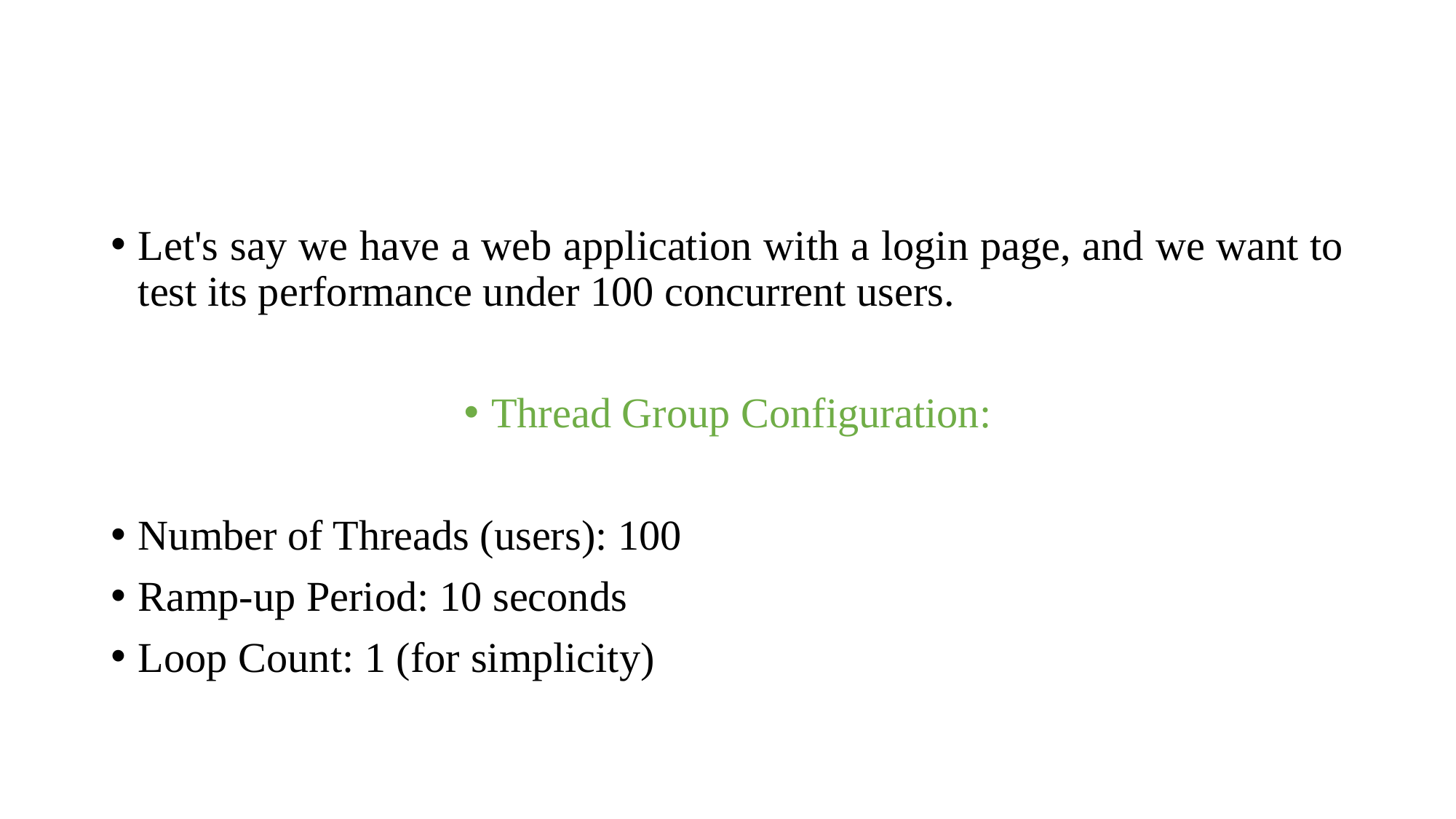

#
Let's say we have a web application with a login page, and we want to test its performance under 100 concurrent users.

Thread Group Configuration:

Number of Threads (users): 100
Ramp-up Period: 10 seconds
Loop Count: 1 (for simplicity)